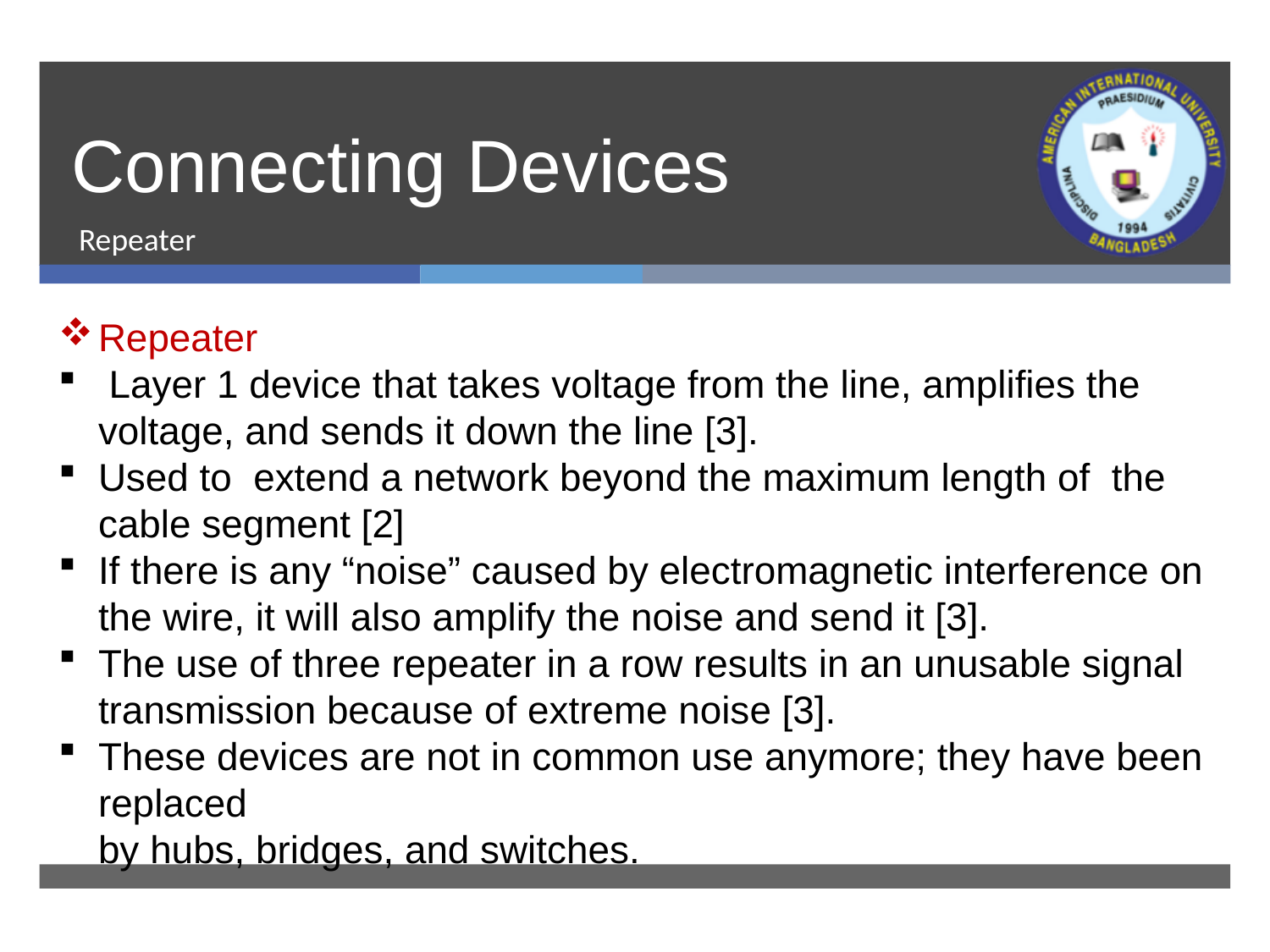

# Connecting Devices
Repeater
Repeater
 Layer 1 device that takes voltage from the line, amplifies the voltage, and sends it down the line [3].
Used to  extend a network beyond the maximum length of  the cable segment [2]
If there is any “noise” caused by electromagnetic interference on the wire, it will also amplify the noise and send it [3].
The use of three repeater in a row results in an unusable signal transmission because of extreme noise [3].
These devices are not in common use anymore; they have been replaced
by hubs, bridges, and switches.